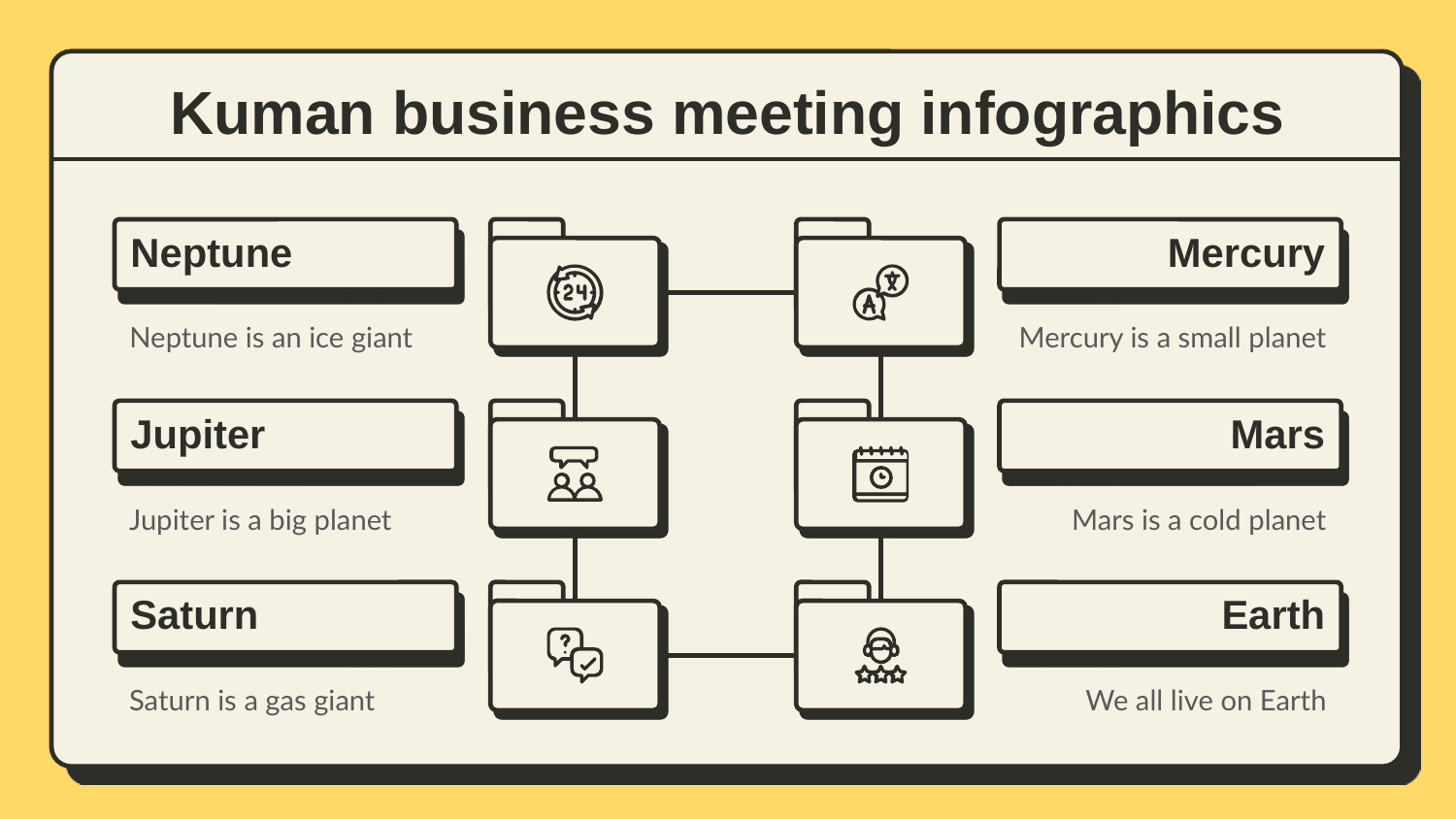

# Kuman business meeting infographics
Neptune
Neptune is an ice giant

Mercury
Mercury is a small planet

Jupiter
Jupiter is a big planet

Mars
Mars is a cold planet

Saturn
Saturn is a gas giant

Earth
We all live on Earth